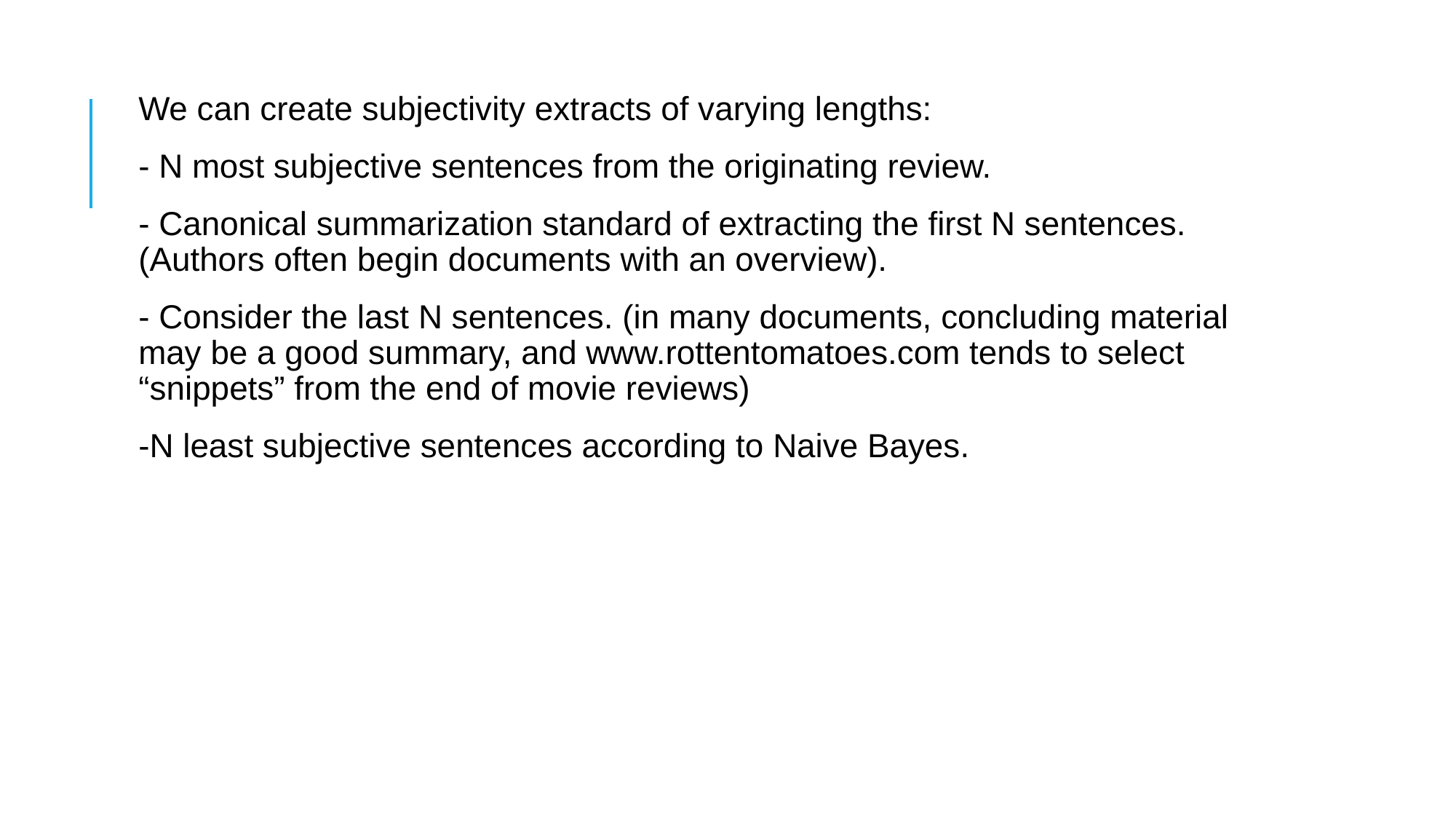

We can create subjectivity extracts of varying lengths:
- N most subjective sentences from the originating review.
- Canonical summarization standard of extracting the first N sentences. (Authors often begin documents with an overview).
- Consider the last N sentences. (in many documents, concluding material may be a good summary, and www.rottentomatoes.com tends to select “snippets” from the end of movie reviews)
-N least subjective sentences according to Naive Bayes.